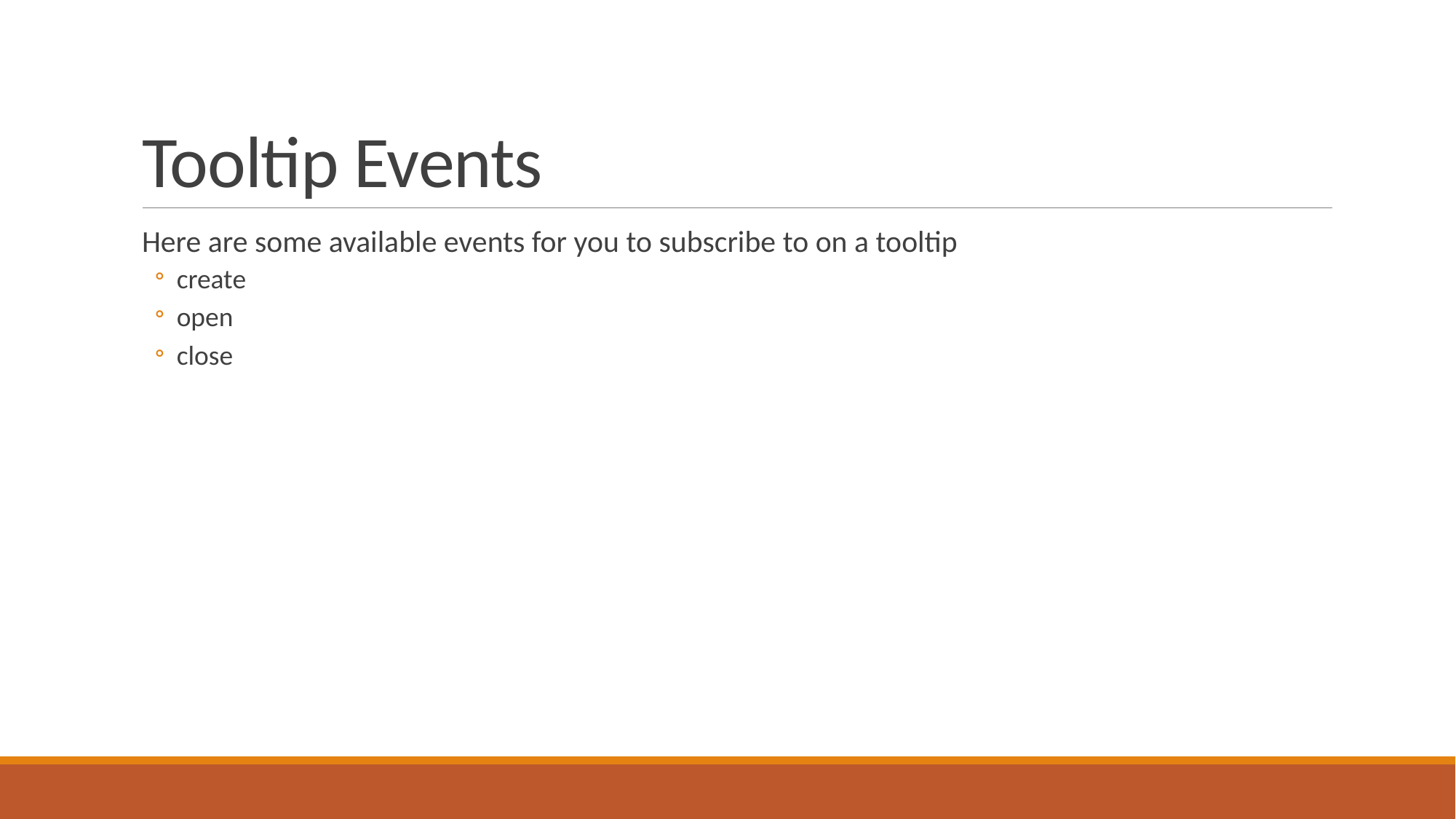

# Tooltip Events
Here are some available events for you to subscribe to on a tooltip
create
open
close